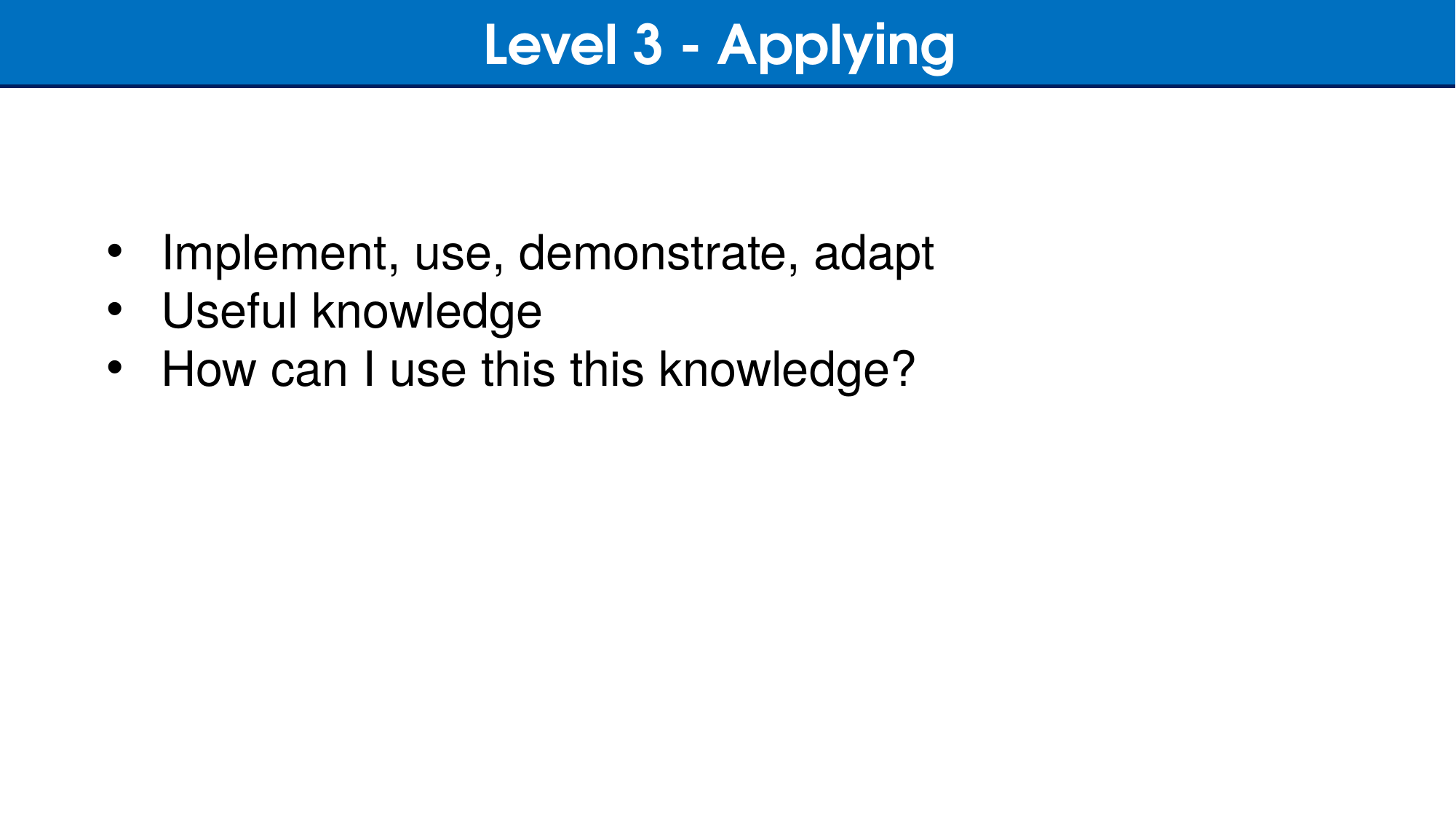

Level 3 - Applying
Implement, use, demonstrate, adapt
Useful knowledge
How can I use this this knowledge?
9